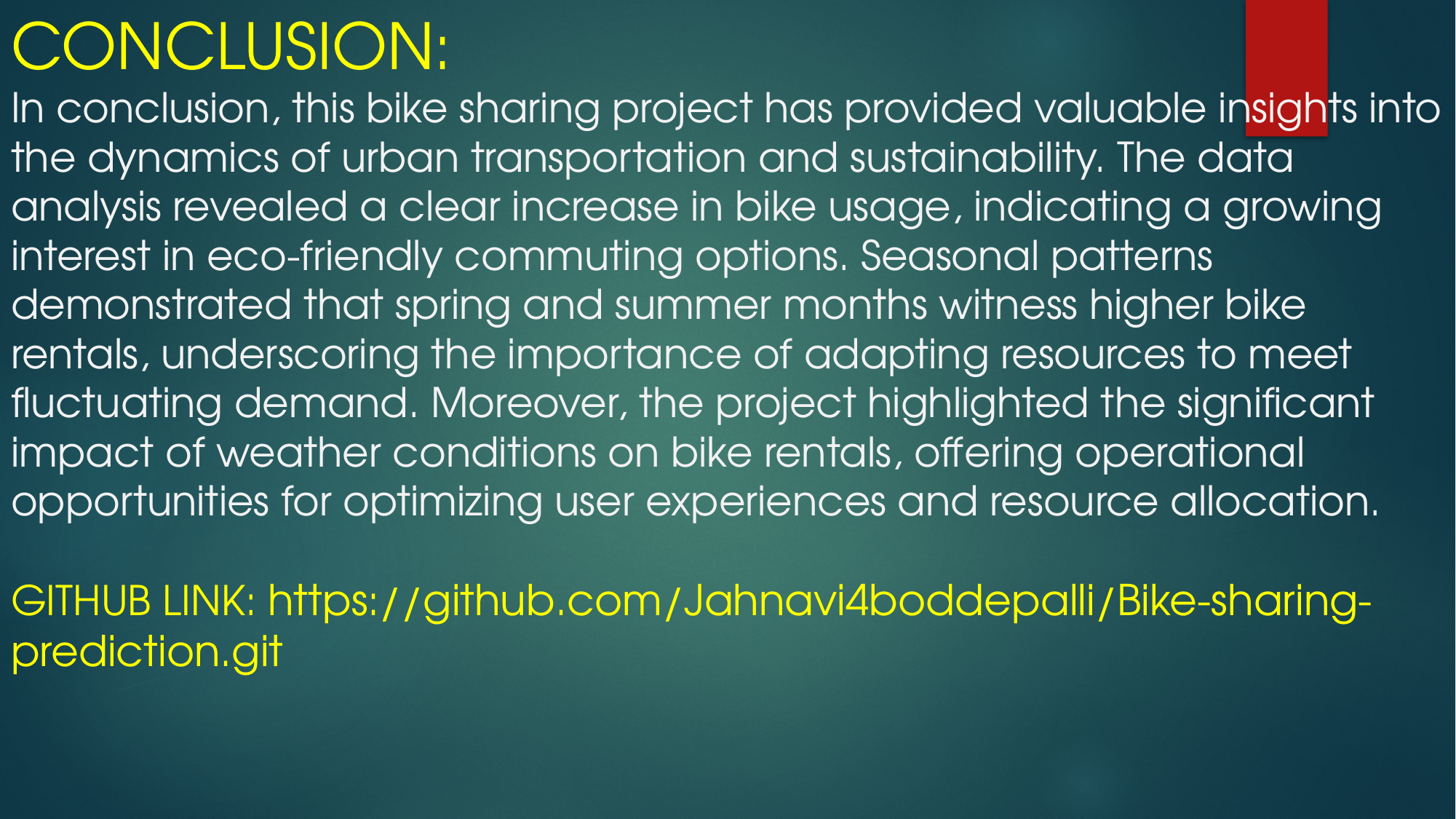

# CONCLUSION: In conclusion, this bike sharing project has provided valuable insights into the dynamics of urban transportation and sustainability. The data analysis revealed a clear increase in bike usage, indicating a growing interest in eco-friendly commuting options. Seasonal patterns demonstrated that spring and summer months witness higher bike rentals, underscoring the importance of adapting resources to meet fluctuating demand. Moreover, the project highlighted the significant impact of weather conditions on bike rentals, offering operational opportunities for optimizing user experiences and resource allocation. GITHUB LINK: https://github.com/Jahnavi4boddepalli/Bike-sharing-prediction.git
In conclusion, this bike sharing project has provided valuable insights into the dynamics of urban transportation and sustainability. The data analysis revealed a clear increase in bike usage, indicating a growing interest in eco-friendly commuting options. Seasonal patterns demonstrated that spring and summer months witness higher bike rentals, underscoring the importance of adapting resources to meet fluctuating demand. Moreover, the project highlighted the significant impact of weather conditions on bike rentals, offering operational opportunities for optimizing user experiences and resource allocation. The development of predictive models showcased the potential for accurate demand forecasting, contributing to the efficient management of bike sharing systems. Looking ahead, opportunities for expansion, integration with other public transportation modes, and sustainability initiatives were identified as key areas to further enhance the bike sharing experience and promote sustainable urban mobility. This project lays a solid foundation for future research and actions aimed at improving bike sharing systems and their contributions to more eco-friendly and accessible cities.